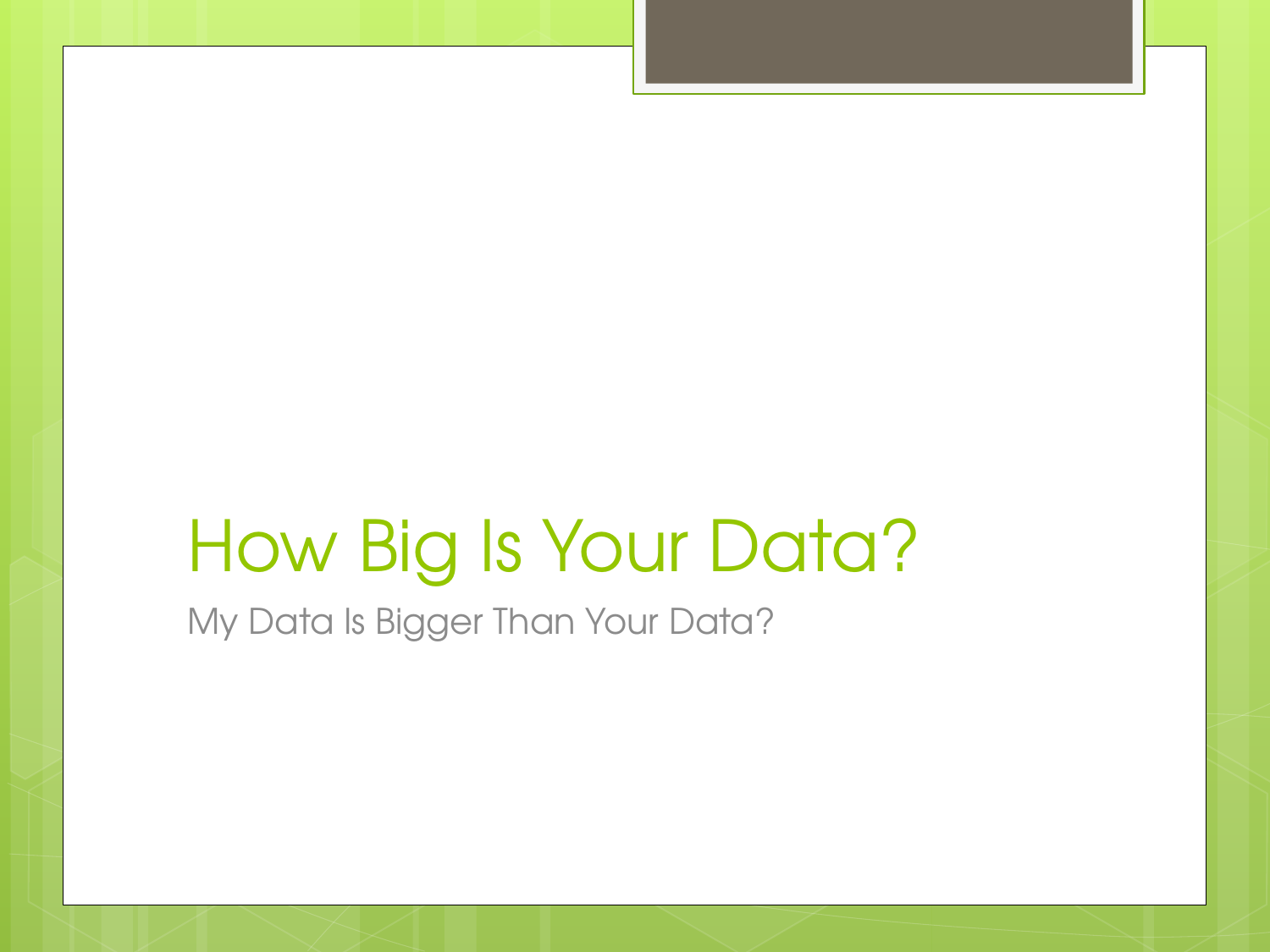

# How Big Is Your Data?
My Data Is Bigger Than Your Data?